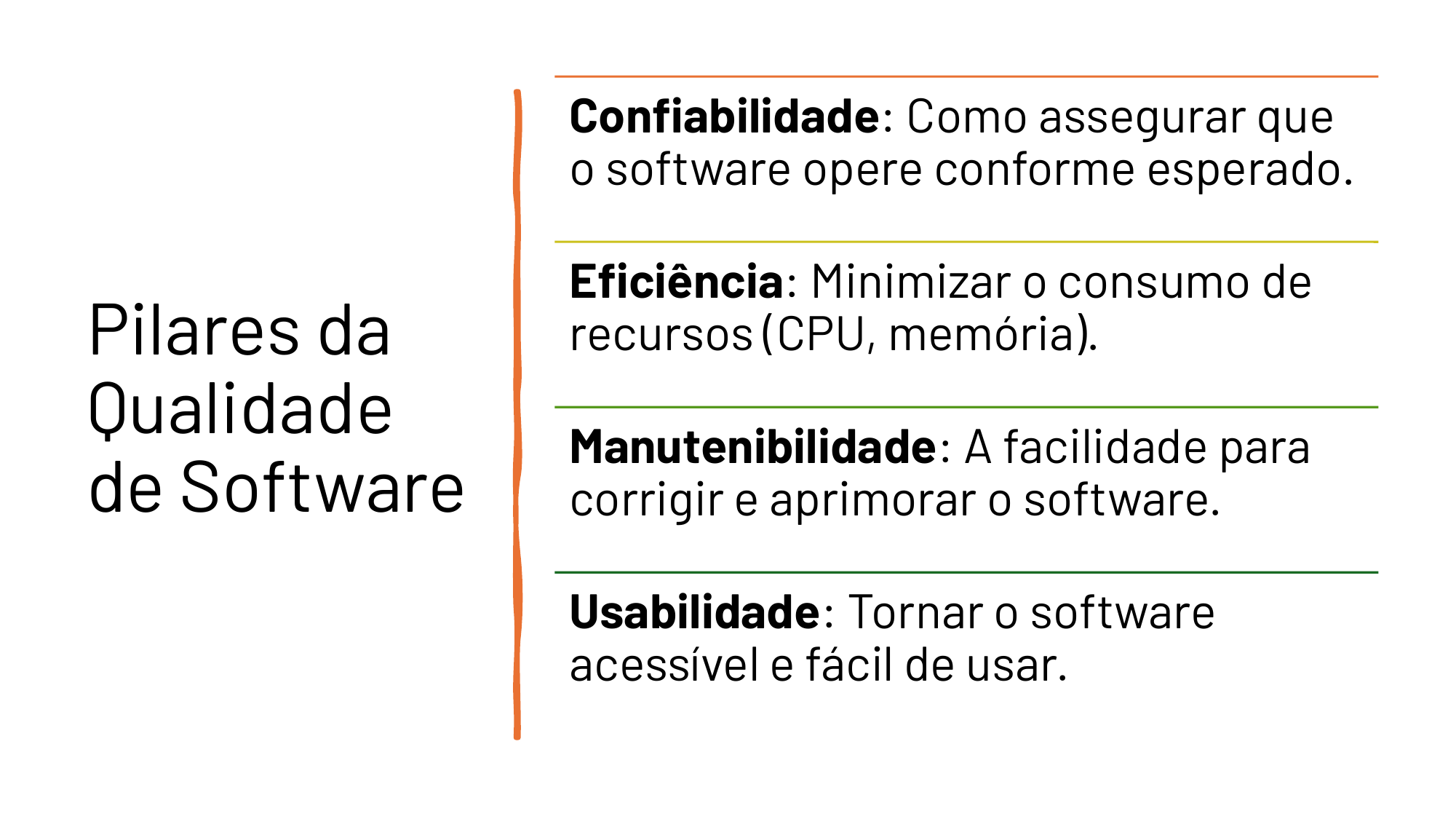

Confiabilidade: Como assegurar que o software opere conforme esperado.
Eficiência: Minimizar o consumo de recursos (CPU, memória).
Manutenibilidade: A facilidade para corrigir e aprimorar o software.
Usabilidade: Tornar o software acessível e fácil de usar.
# Pilares da Qualidade de Software